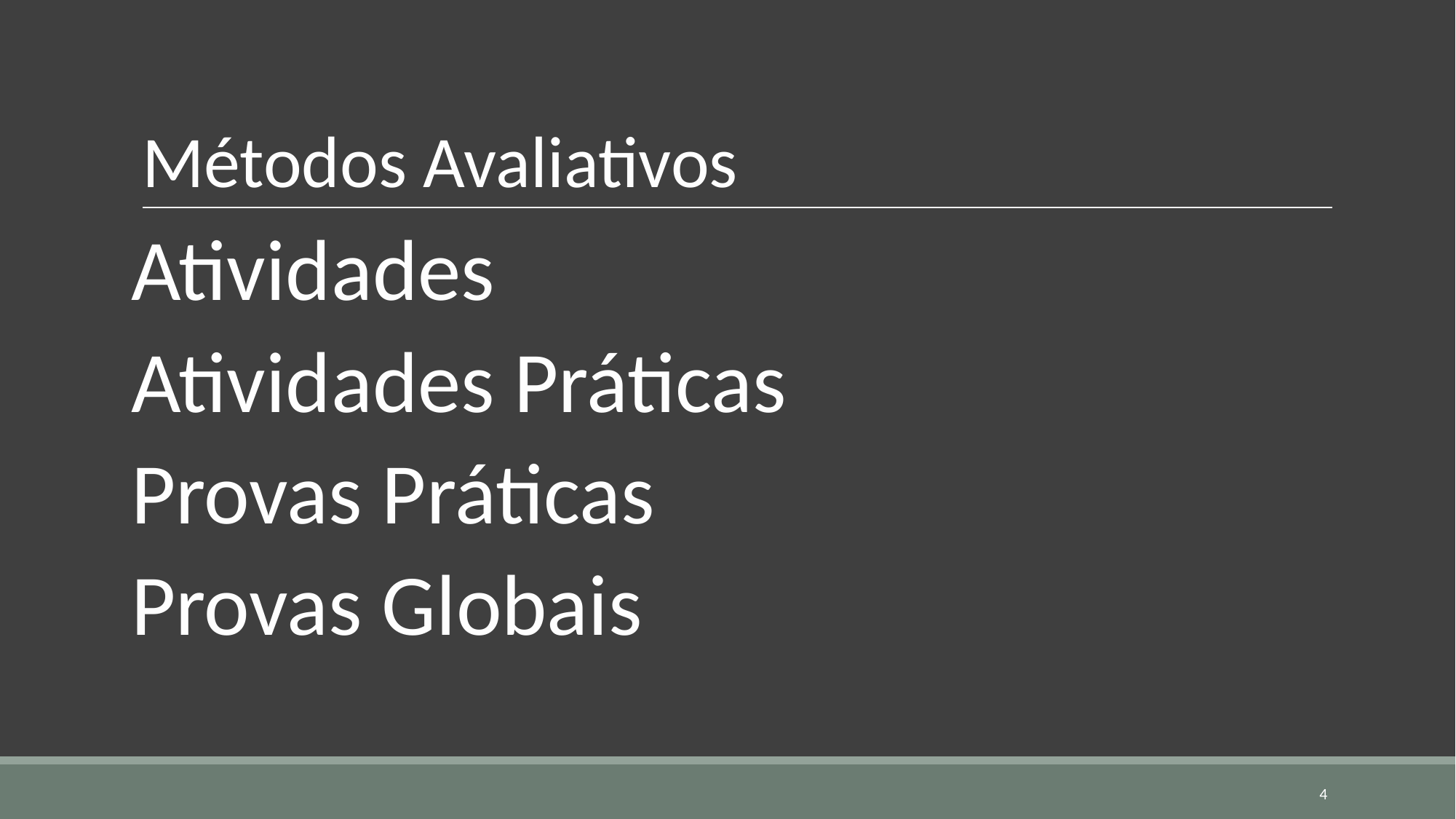

# Métodos Avaliativos
Atividades
Atividades Práticas
Provas Práticas
Provas Globais
4